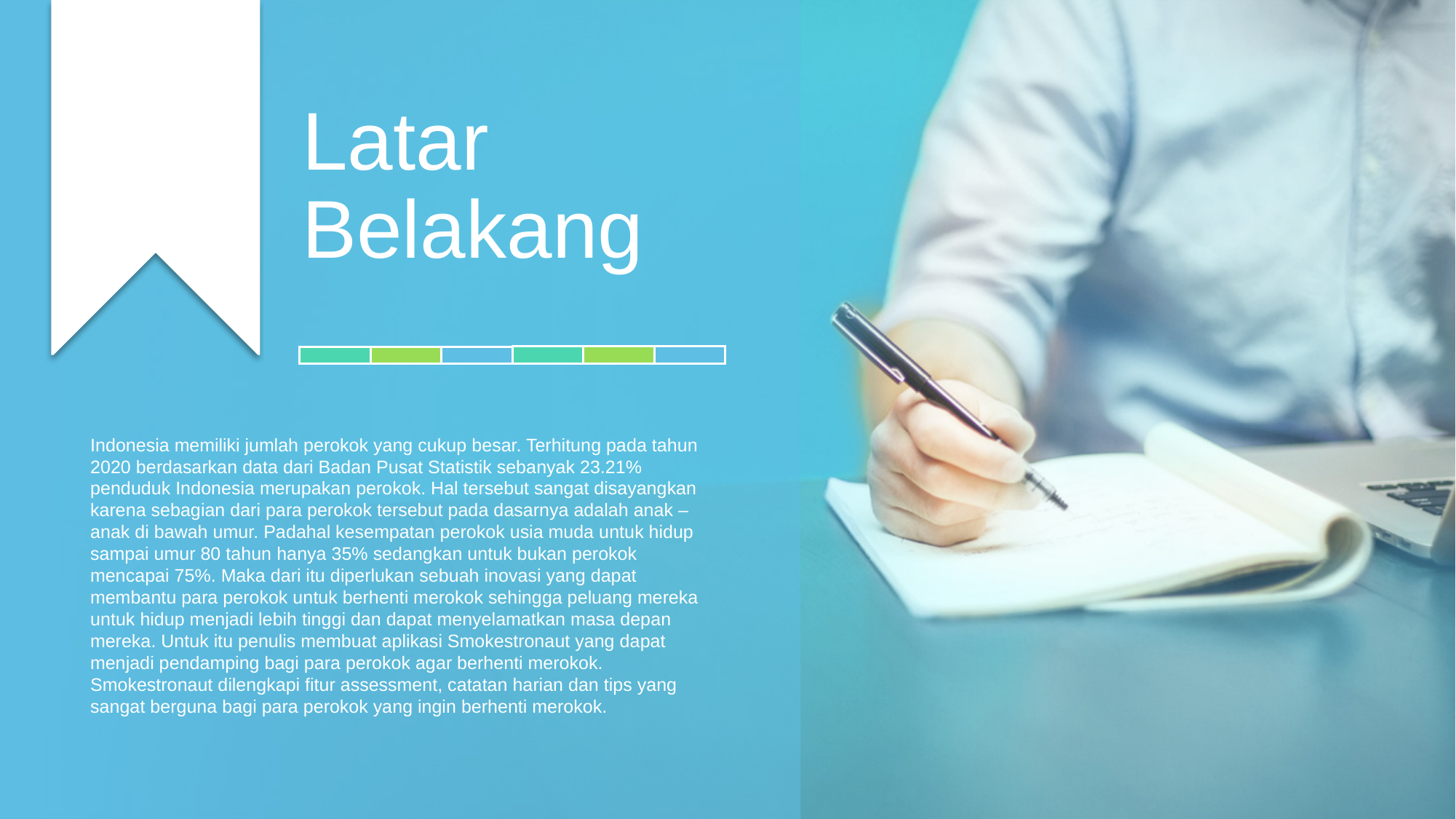

Latar Belakang

Indonesia memiliki jumlah perokok yang cukup besar. Terhitung pada tahun 2020 berdasarkan data dari Badan Pusat Statistik sebanyak 23.21% penduduk Indonesia merupakan perokok. Hal tersebut sangat disayangkan karena sebagian dari para perokok tersebut pada dasarnya adalah anak – anak di bawah umur. Padahal kesempatan perokok usia muda untuk hidup sampai umur 80 tahun hanya 35% sedangkan untuk bukan perokok mencapai 75%. Maka dari itu diperlukan sebuah inovasi yang dapat membantu para perokok untuk berhenti merokok sehingga peluang mereka untuk hidup menjadi lebih tinggi dan dapat menyelamatkan masa depan mereka. Untuk itu penulis membuat aplikasi Smokestronaut yang dapat menjadi pendamping bagi para perokok agar berhenti merokok. Smokestronaut dilengkapi fitur assessment, catatan harian dan tips yang sangat berguna bagi para perokok yang ingin berhenti merokok.